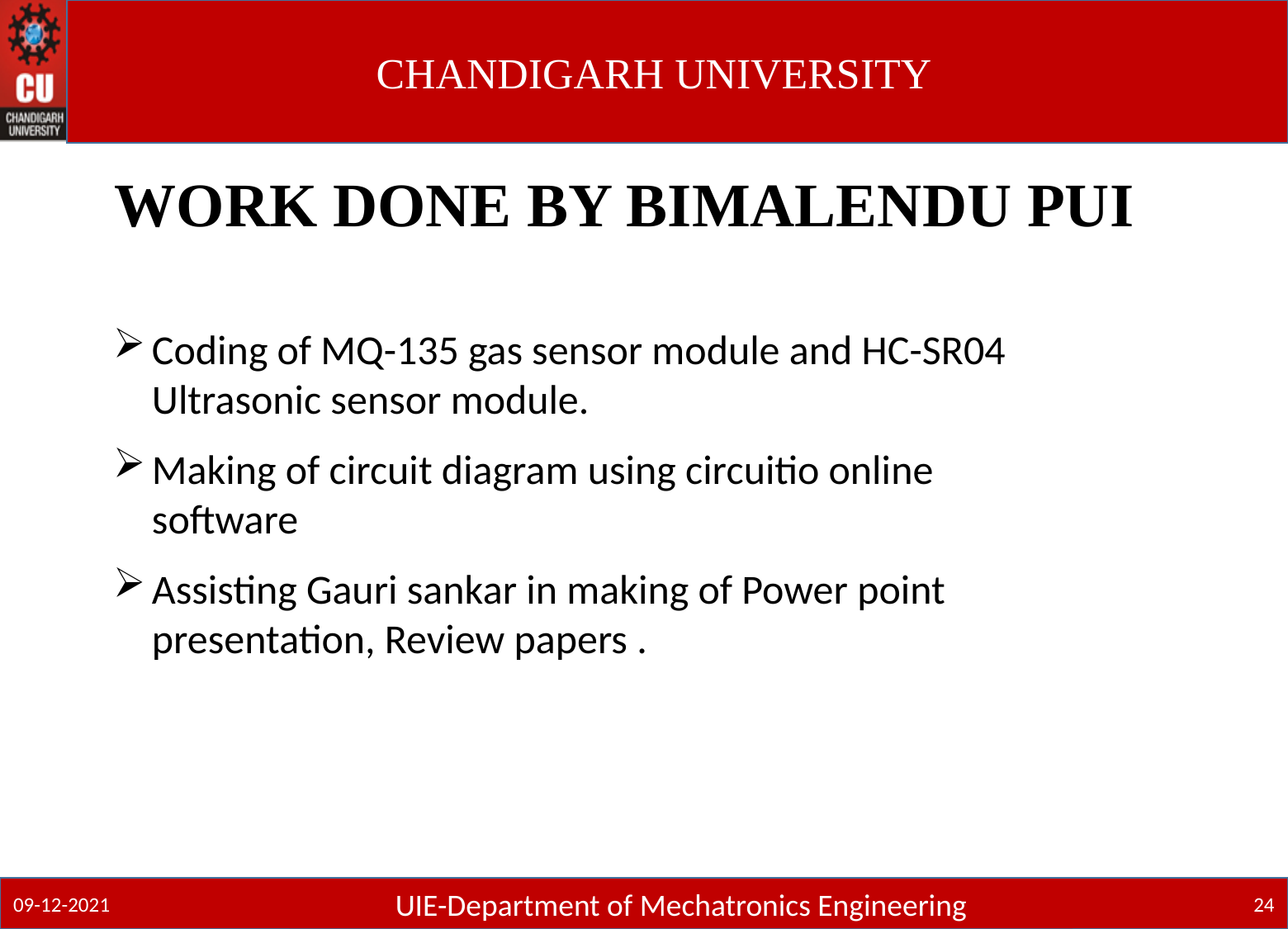

# WORK DONE BY BIMALENDU PUI
Coding of MQ-135 gas sensor module and HC-SR04 Ultrasonic sensor module.

Making of circuit diagram using circuitio online software

Assisting Gauri sankar in making of Power point presentation, Review papers .

UIE-Department of Mechatronics Engineering
24
09-12-2021